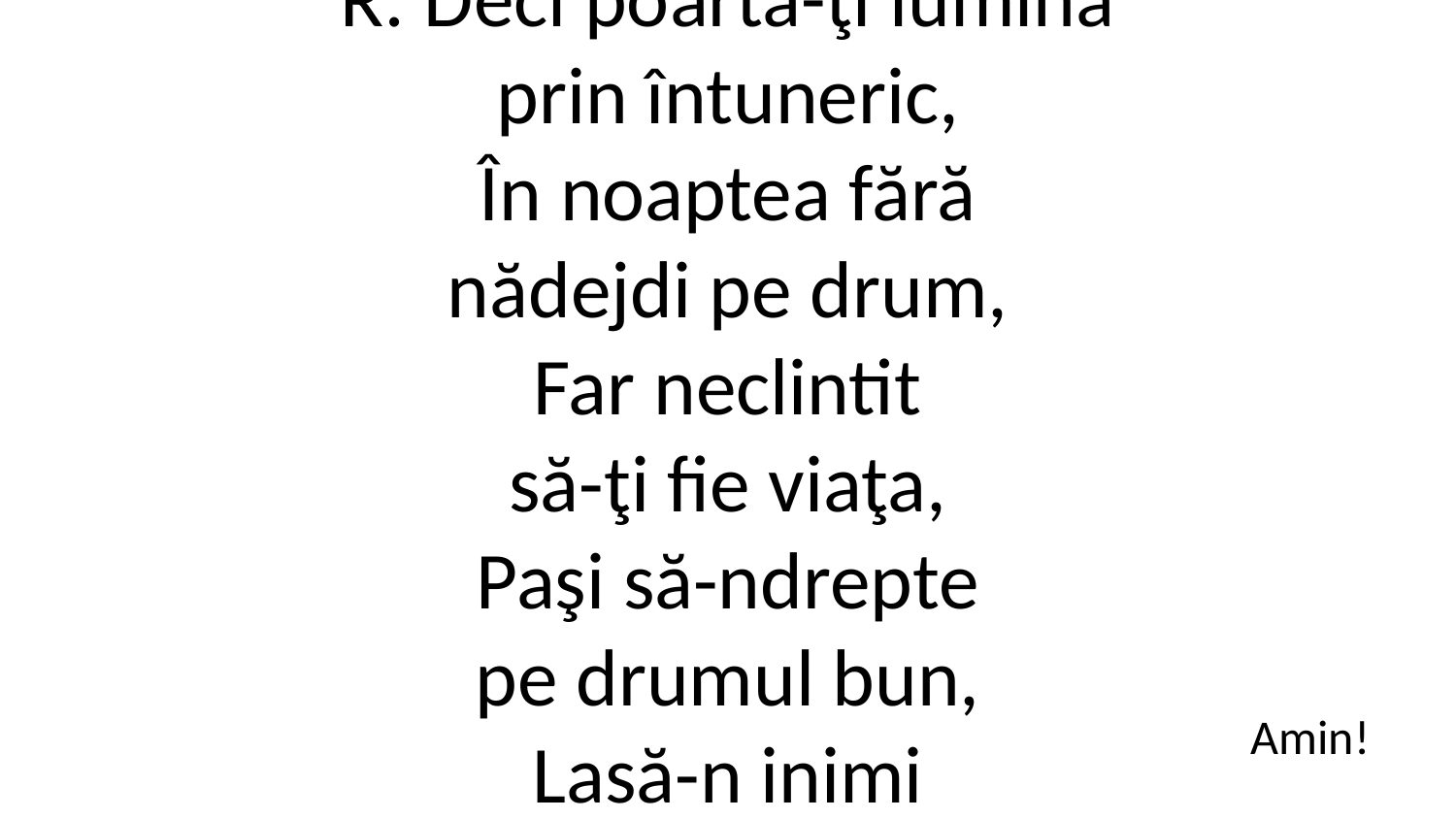

R: Deci poartă-ţi lumina
prin întuneric,
În noaptea fără
nădejdi pe drum,
Far neclintit
să-ţi fie viaţa,
Paşi să-ndrepte
pe drumul bun,
Lasă-n inimi
un dor de cer!

Amin!